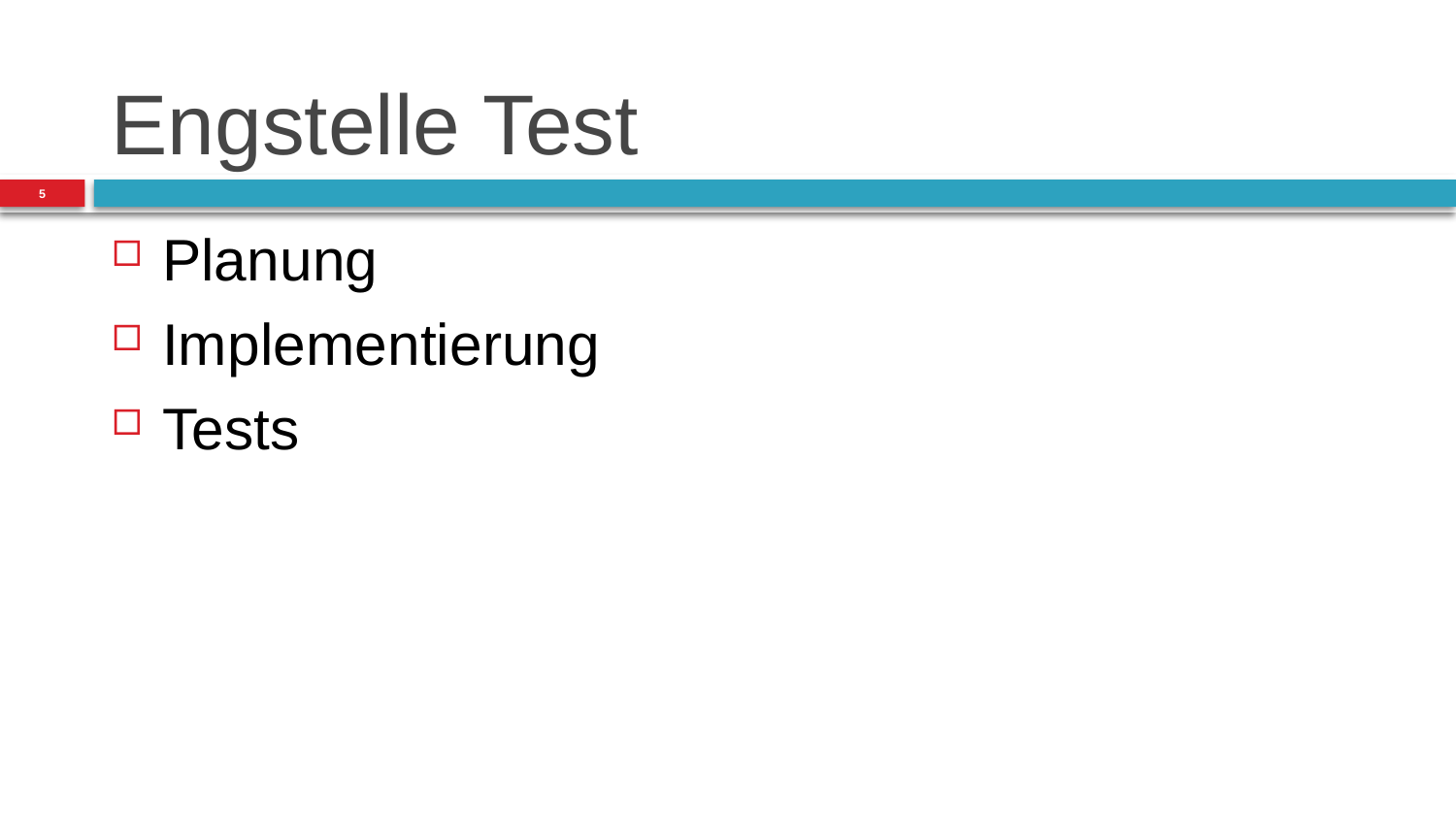

# Engstelle Test
5
Planung
Implementierung
Tests